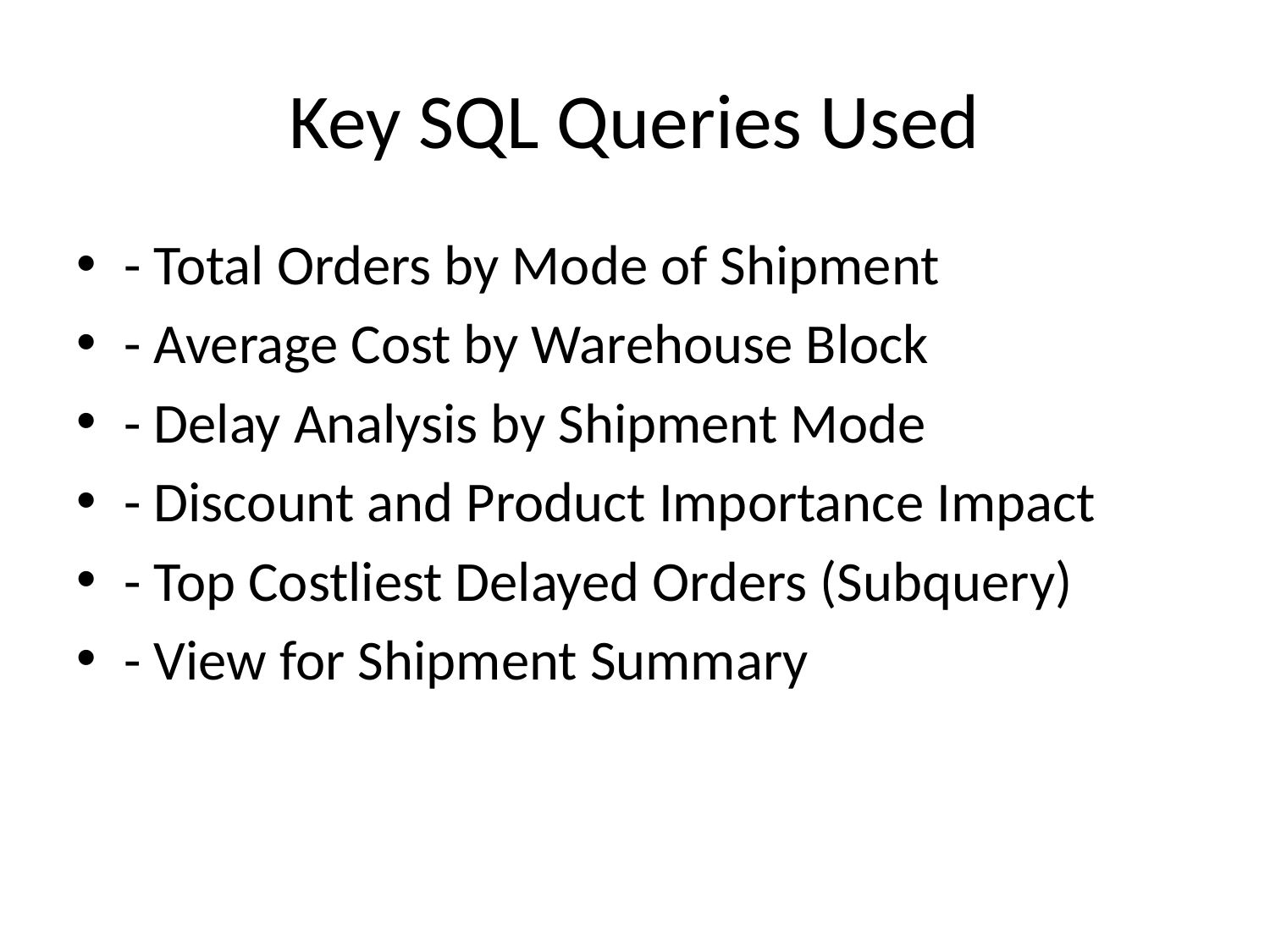

# Key SQL Queries Used
- Total Orders by Mode of Shipment
- Average Cost by Warehouse Block
- Delay Analysis by Shipment Mode
- Discount and Product Importance Impact
- Top Costliest Delayed Orders (Subquery)
- View for Shipment Summary